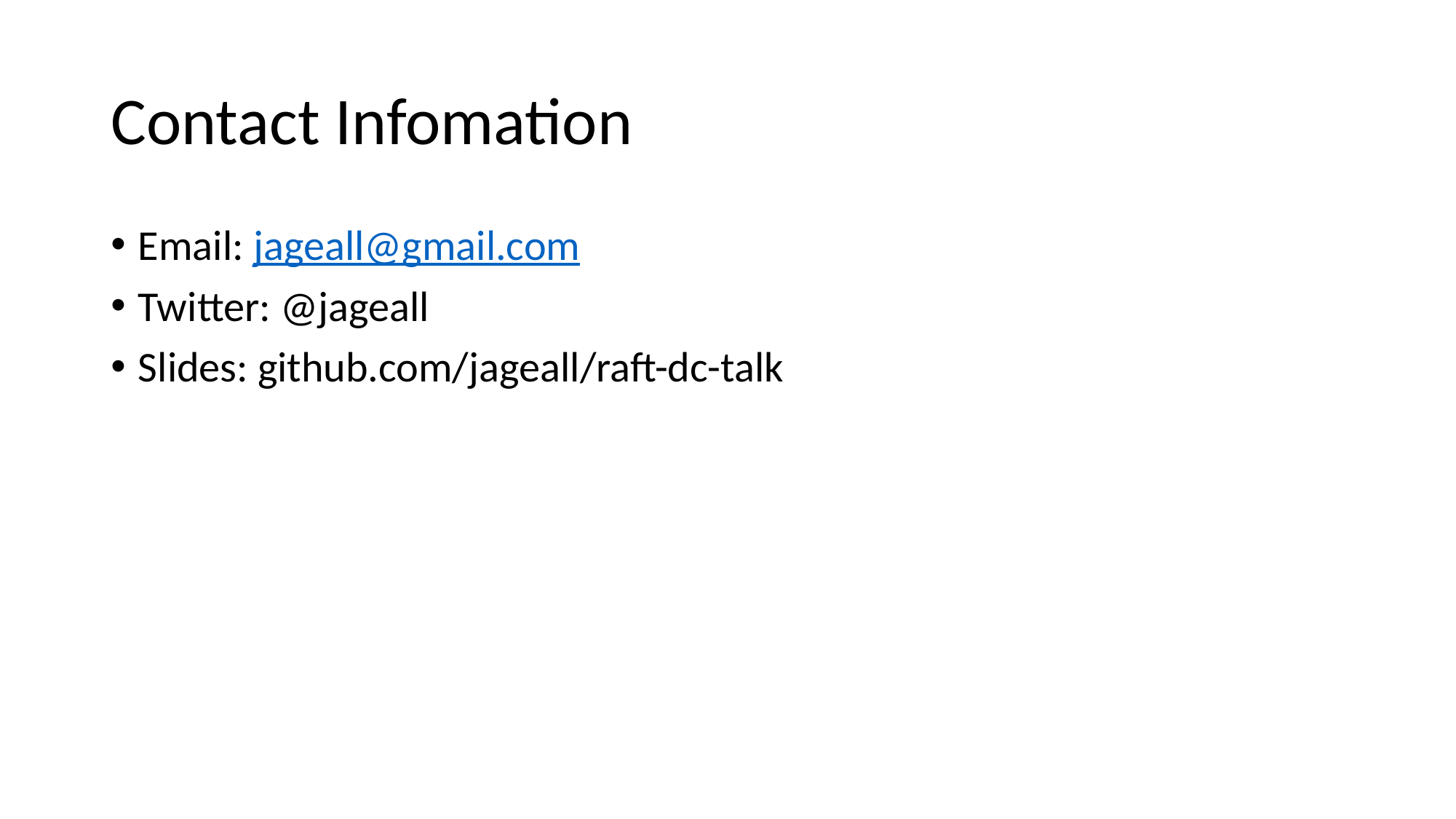

# Contact Infomation
Email: jageall@gmail.com
Twitter: @jageall
Slides: github.com/jageall/raft-dc-talk